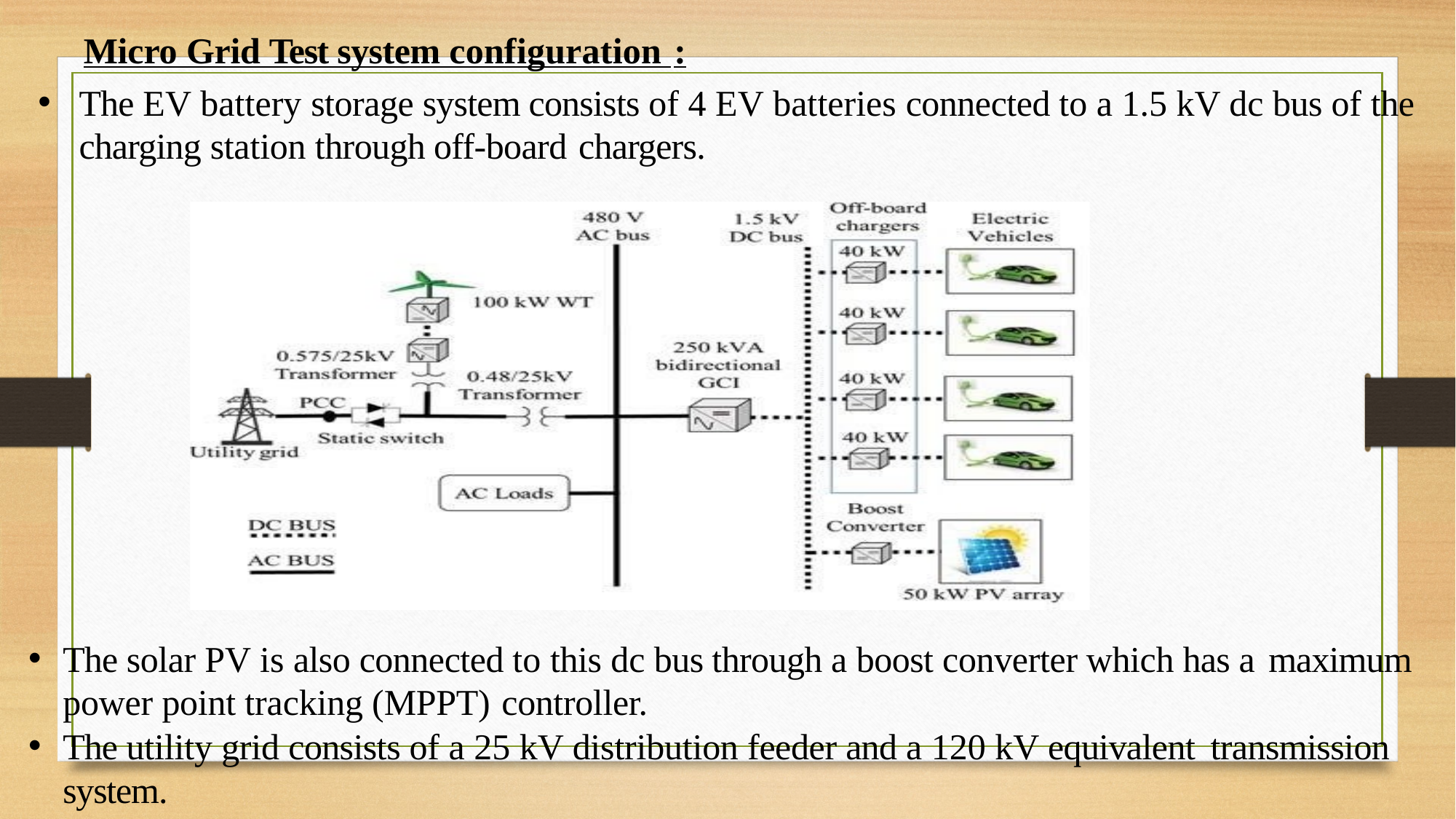

Micro Grid Test system configuration :
The EV battery storage system consists of 4 EV batteries connected to a 1.5 kV dc bus of the
charging station through off-board chargers.

The solar PV is also connected to this dc bus through a boost converter which has a maximum
power point tracking (MPPT) controller.
The utility grid consists of a 25 kV distribution feeder and a 120 kV equivalent transmission
system.